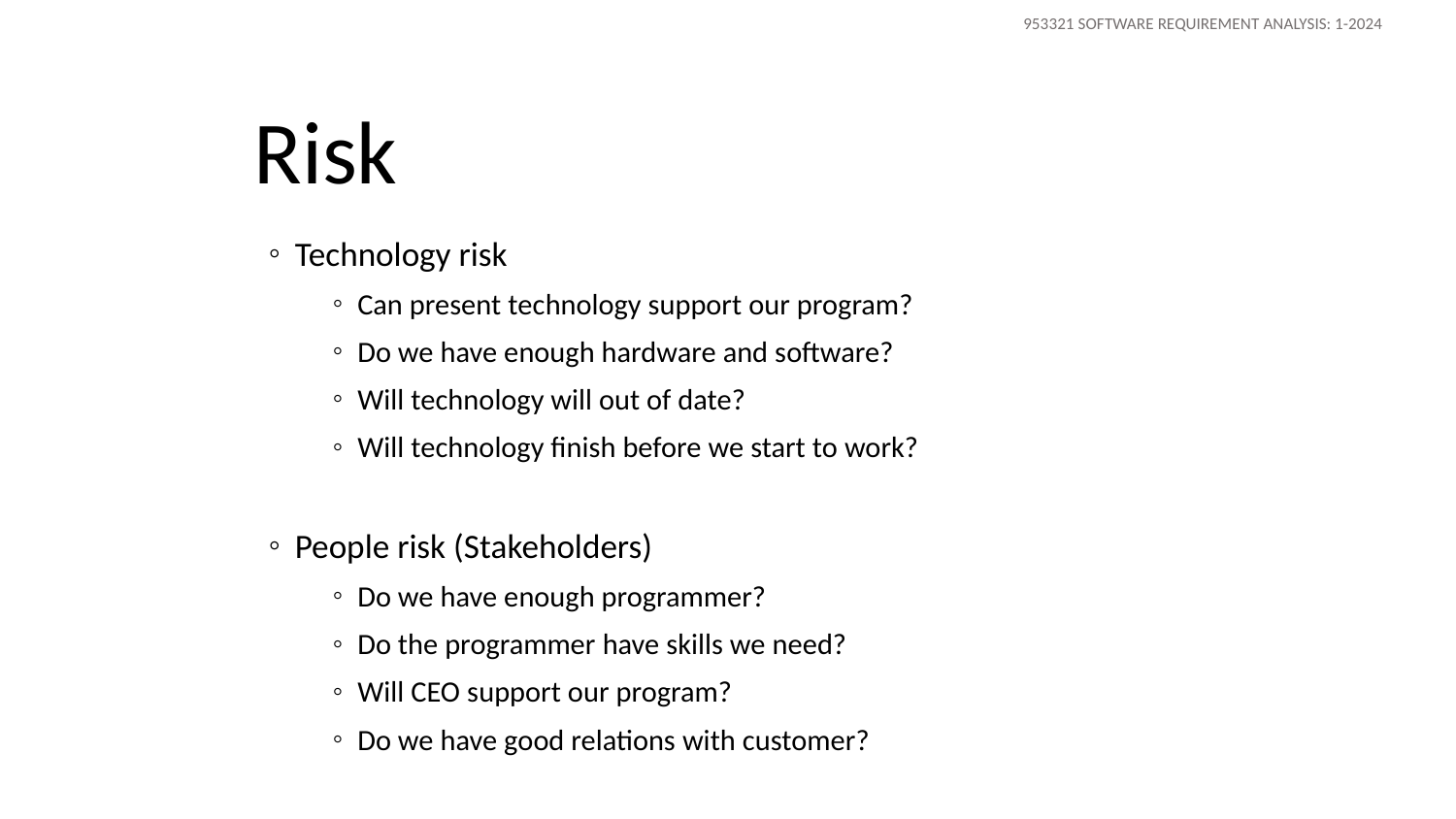

# Risk
 Technology risk
 Can present technology support our program?
 Do we have enough hardware and software?
 Will technology will out of date?
 Will technology finish before we start to work?

 People risk (Stakeholders)
 Do we have enough programmer?
 Do the programmer have skills we need?
 Will CEO support our program?
 Do we have good relations with customer?